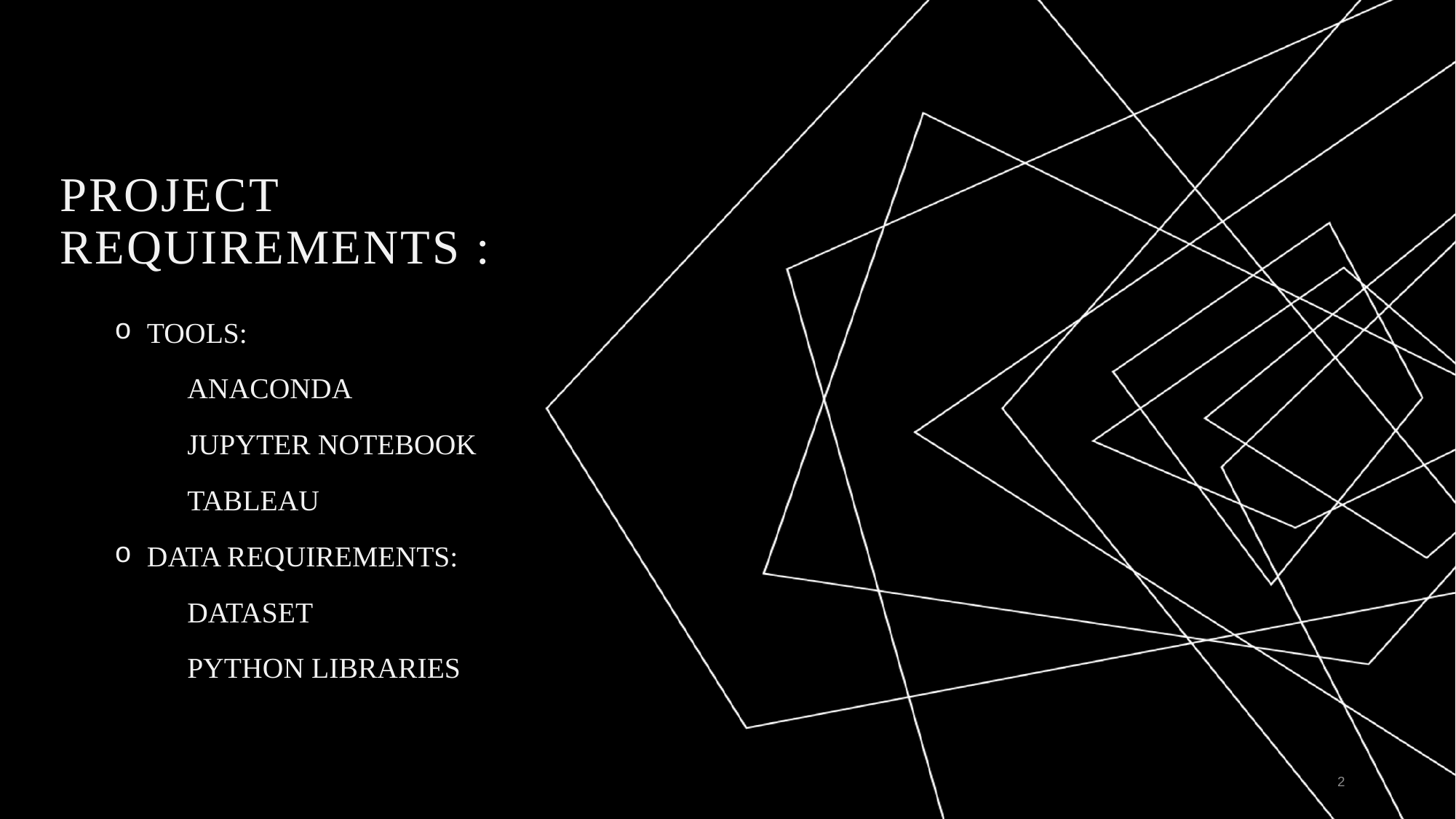

# PROJECT REQUIREMENTS :
TOOLS:
          ANACONDA
          JUPYTER NOTEBOOK
          TABLEAU
DATA REQUIREMENTS:
          DATASET
          PYTHON LIBRARIES

2